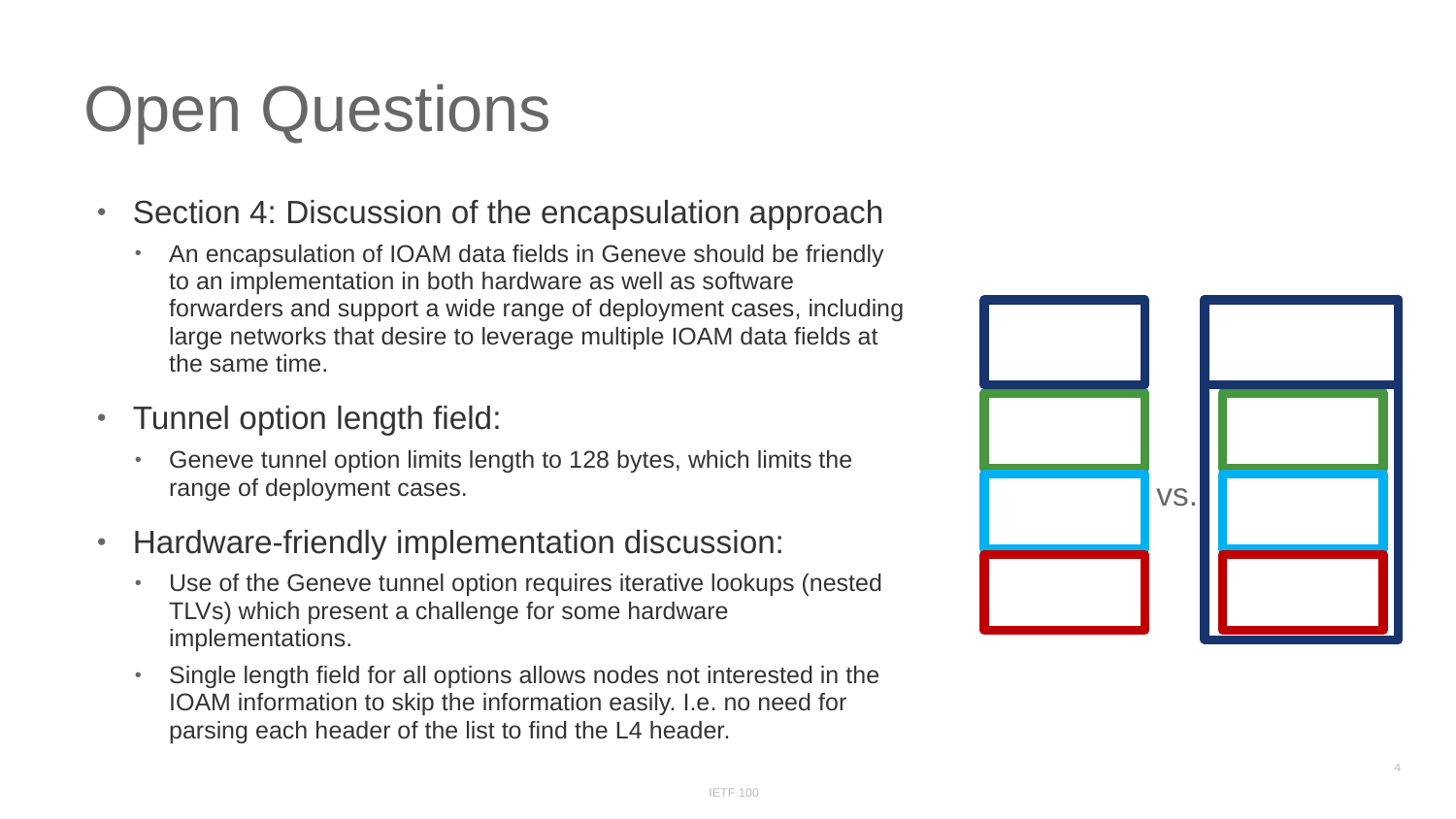

# Open Questions
Section 4: Discussion of the encapsulation approach
An encapsulation of IOAM data fields in Geneve should be friendly to an implementation in both hardware as well as software forwarders and support a wide range of deployment cases, including large networks that desire to leverage multiple IOAM data fields at the same time.
Tunnel option length field:
Geneve tunnel option limits length to 128 bytes, which limits the range of deployment cases.
Hardware-friendly implementation discussion:
Use of the Geneve tunnel option requires iterative lookups (nested TLVs) which present a challenge for some hardware implementations.
Single length field for all options allows nodes not interested in the IOAM information to skip the information easily. I.e. no need for parsing each header of the list to find the L4 header.

vs.